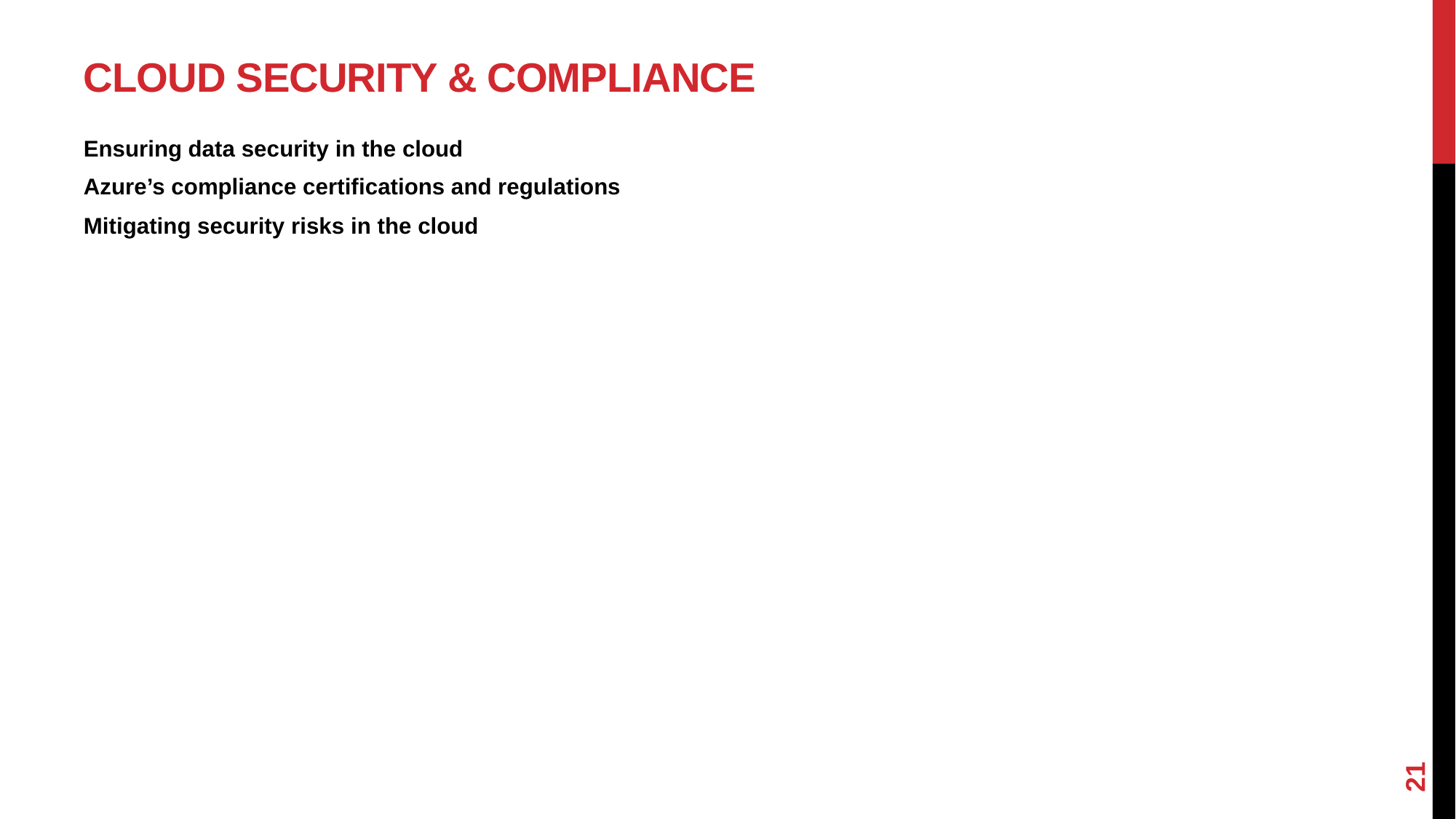

# Cloud Security & Compliance
Ensuring data security in the cloud
Azure’s compliance certifications and regulations
Mitigating security risks in the cloud
21